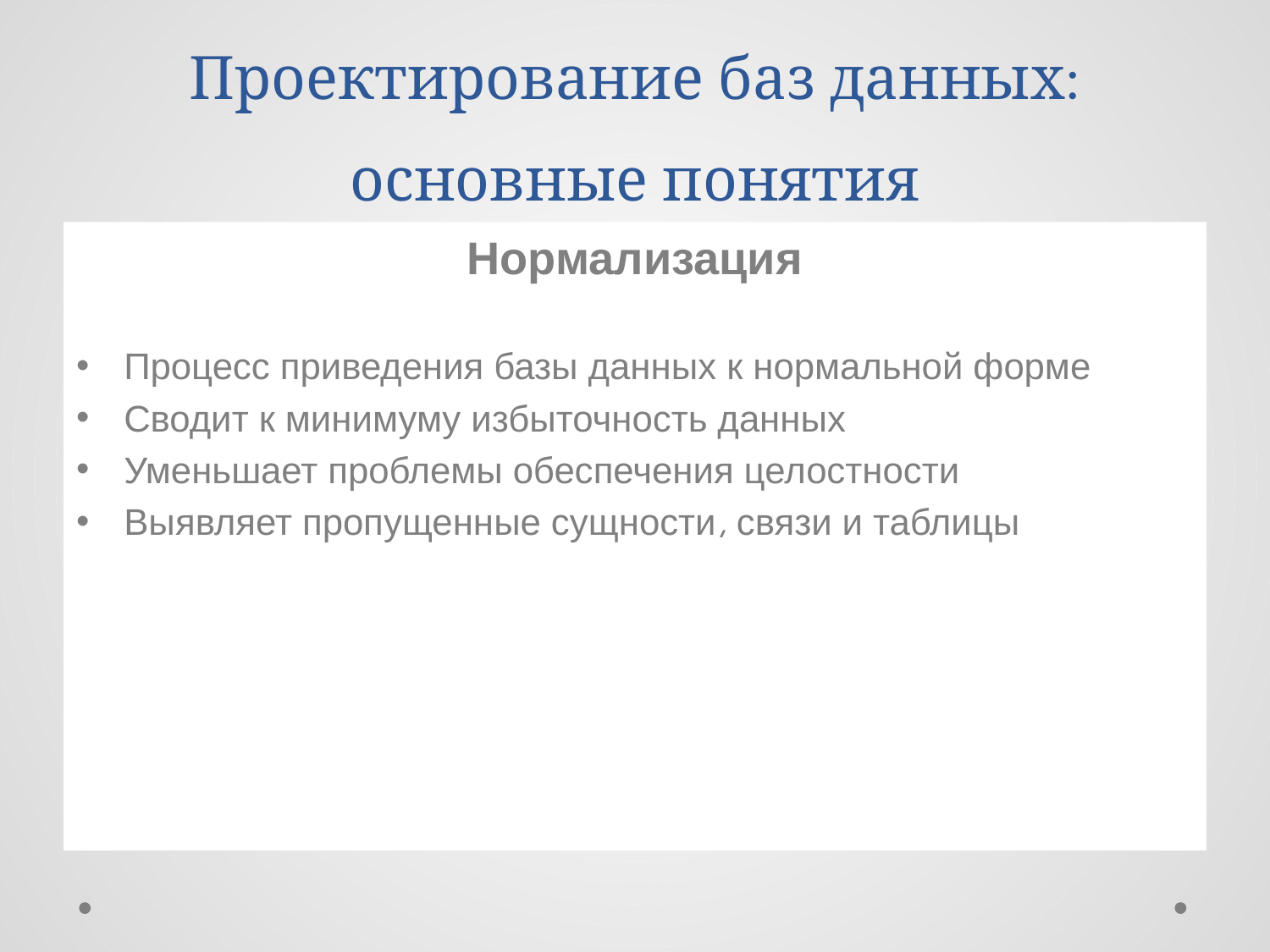

# Проектирование баз данных: основные понятия
Нормализация

Процесс приведения базы данных к нормальной форме
Сводит к минимуму избыточность данных
Уменьшает проблемы обеспечения целостности
Выявляет пропущенные сущности, связи и таблицы